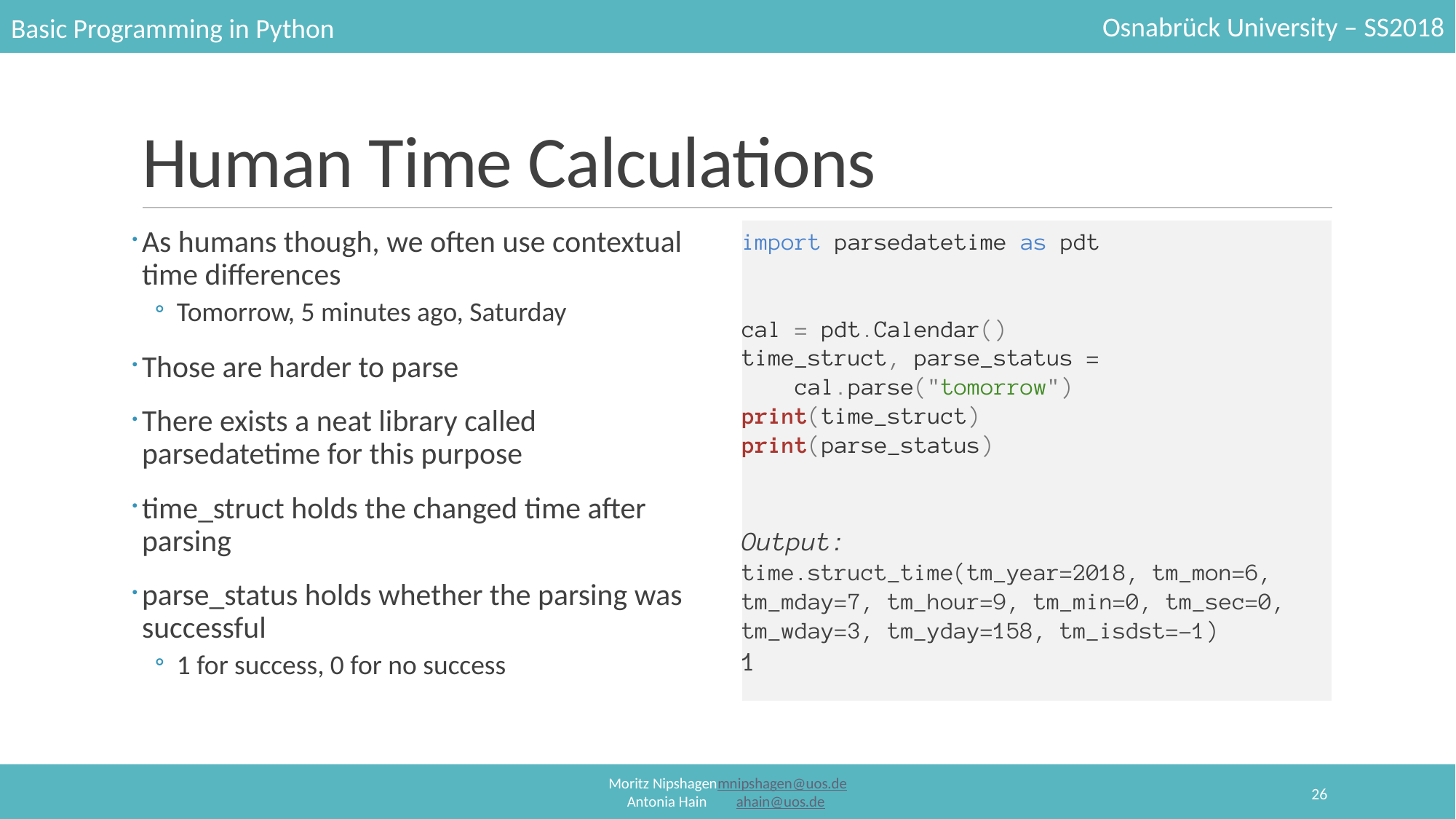

# Human Time Calculations
As humans though, we often use contextual time differences
Tomorrow, 5 minutes ago, Saturday
Those are harder to parse
There exists a neat library called parsedatetime for this purpose
time_struct holds the changed time after parsing
parse_status holds whether the parsing was successful
1 for success, 0 for no success
import parsedatetime as pdt
cal = pdt.Calendar()
time_struct, parse_status =
    cal.parse("tomorrow")
print(time_struct)
print(parse_status)

Output:
time.struct_time(tm_year=2018, tm_mon=6, tm_mday=7, tm_hour=9, tm_min=0, tm_sec=0, tm_wday=3, tm_yday=158, tm_isdst=-1)
1
26